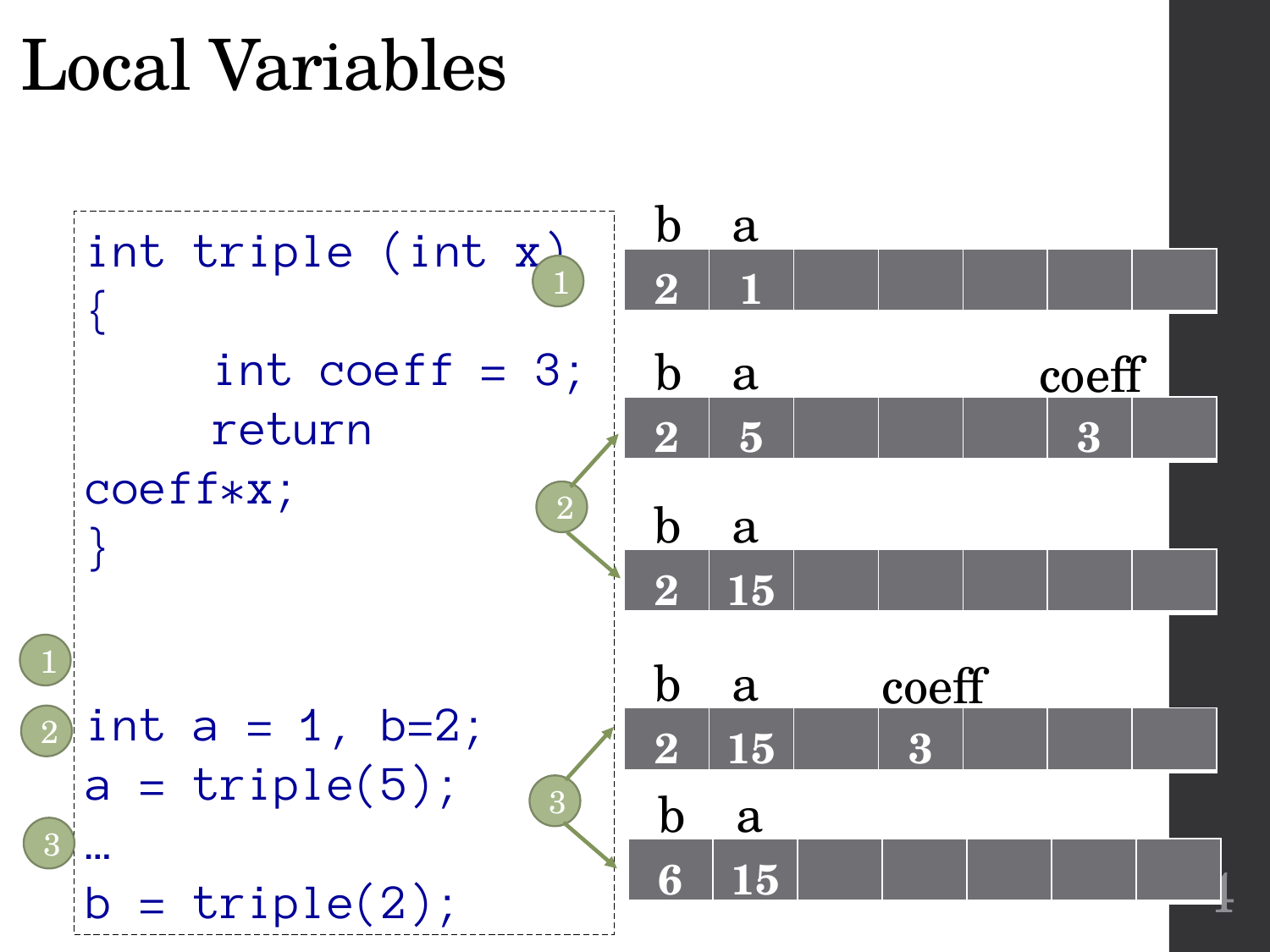

# Local Variables
b
a
int triple (int x) {
	int coeff = 3;
	return coeff*x;
}

int a = 1, b=2;
a = triple(5);
…
b = triple(2);
| 2 | 1 |  |  |  |  |  |
| --- | --- | --- | --- | --- | --- | --- |
1
b
a
coeff
| 2 | 5 |  |  |  | 3 |  |
| --- | --- | --- | --- | --- | --- | --- |
2
b
a
| 2 | 15 |  |  |  |  |  |
| --- | --- | --- | --- | --- | --- | --- |
1
b
a
coeff
2
| 2 | 15 |  | 3 |  |  |  |
| --- | --- | --- | --- | --- | --- | --- |
3
b
a
3
| 6 | 15 |  |  |  |  |  |
| --- | --- | --- | --- | --- | --- | --- |
4